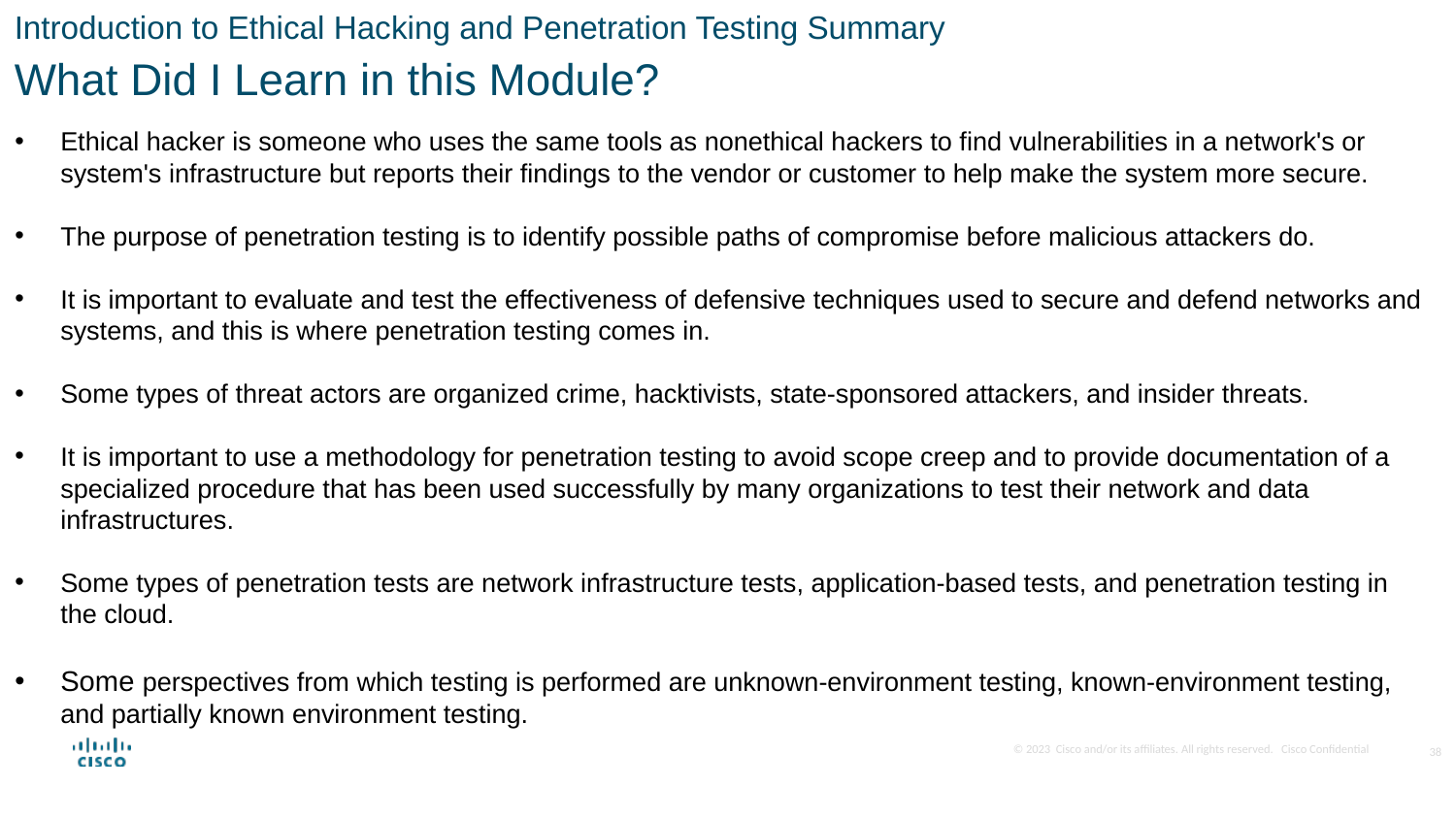

Introduction to Ethical Hacking and Penetration Testing Summary
What Did I Learn in this Module?
Ethical hacker is someone who uses the same tools as nonethical hackers to find vulnerabilities in a network's or system's infrastructure but reports their findings to the vendor or customer to help make the system more secure.

The purpose of penetration testing is to identify possible paths of compromise before malicious attackers do.

It is important to evaluate and test the effectiveness of defensive techniques used to secure and defend networks and systems, and this is where penetration testing comes in.

Some types of threat actors are organized crime, hacktivists, state-sponsored attackers, and insider threats.

It is important to use a methodology for penetration testing to avoid scope creep and to provide documentation of a specialized procedure that has been used successfully by many organizations to test their network and data infrastructures.

Some types of penetration tests are network infrastructure tests, application-based tests, and penetration testing in the cloud.

Some perspectives from which testing is performed are unknown-environment testing, known-environment testing, and partially known environment testing.

38